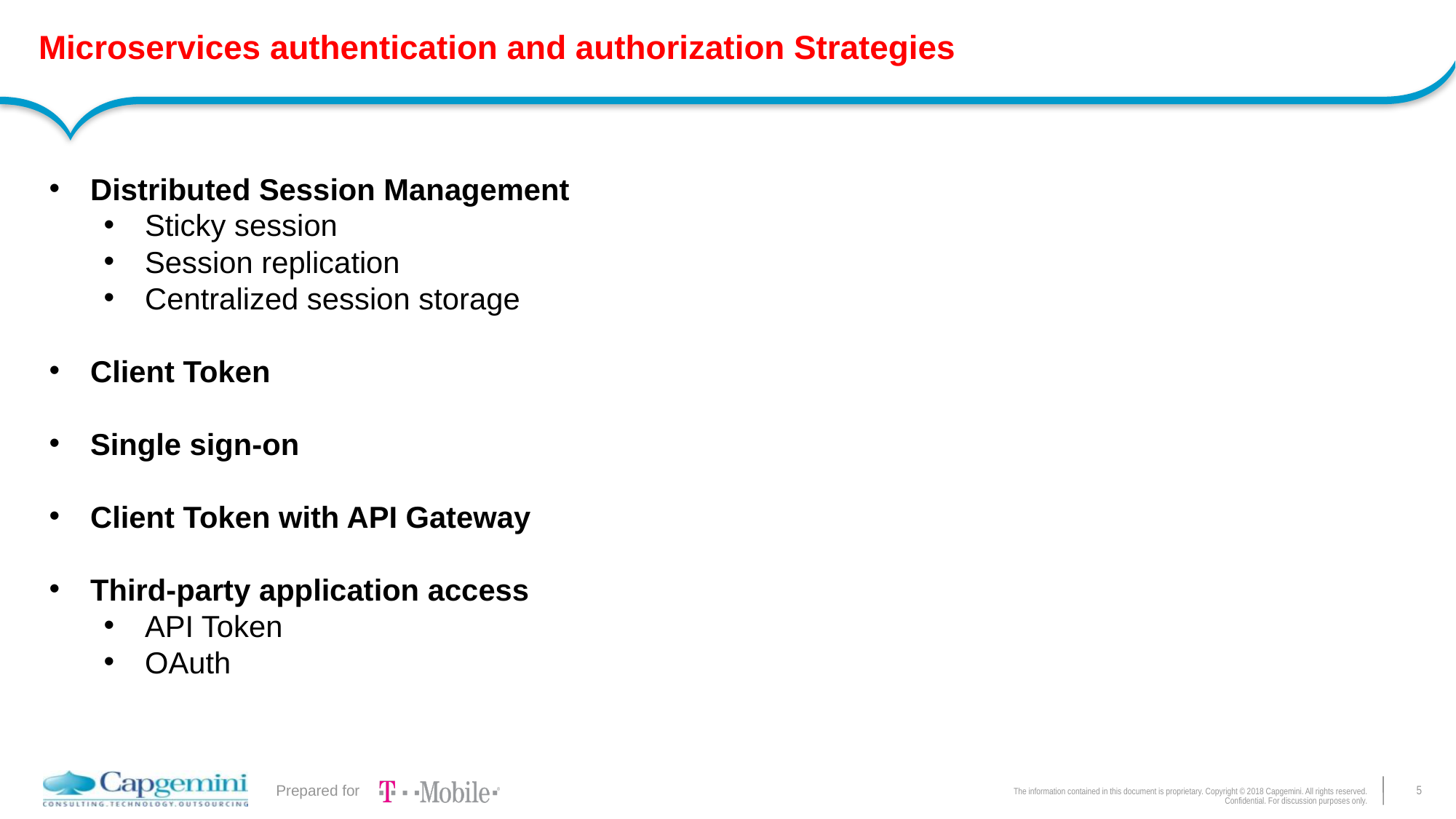

# Microservices authentication and authorization Strategies

Distributed Session Management
Sticky session
Session replication
Centralized session storage

Client Token

Single sign-on

Client Token with API Gateway

Third-party application access
API Token
OAuth